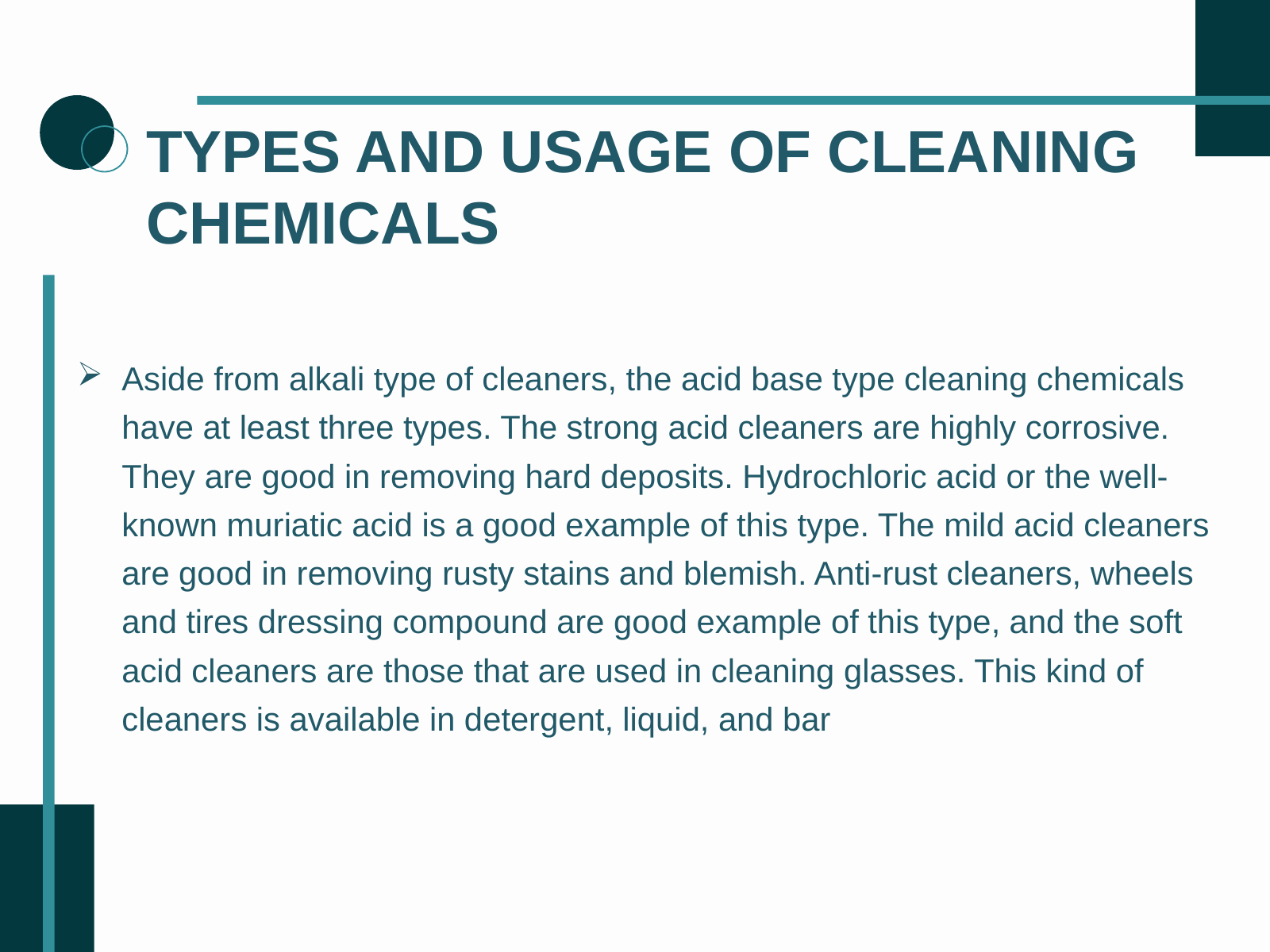

TYPES AND USAGE OF CLEANING CHEMICALS

Aside from alkali type of cleaners, the acid base type cleaning chemicals have at least three types. The strong acid cleaners are highly corrosive. They are good in removing hard deposits. Hydrochloric acid or the well-known muriatic acid is a good example of this type. The mild acid cleaners are good in removing rusty stains and blemish. Anti-rust cleaners, wheels and tires dressing compound are good example of this type, and the soft acid cleaners are those that are used in cleaning glasses. This kind of cleaners is available in detergent, liquid, and bar